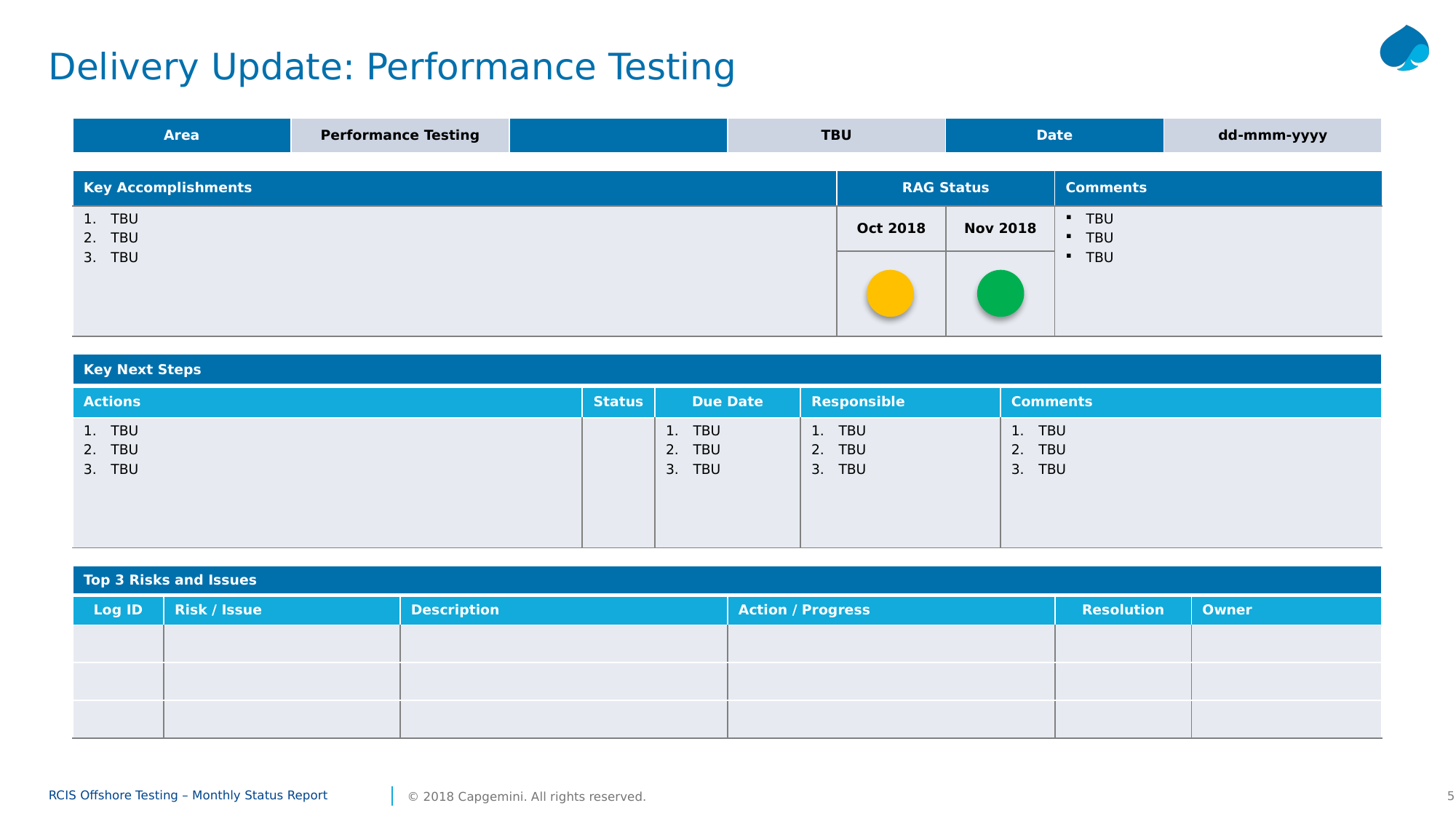

# Delivery Update: Performance Testing
| Area | Performance Testing |  | TBU | Date | dd-mmm-yyyy |
| --- | --- | --- | --- | --- | --- |
| Key Accomplishments | RAG Status |  | Comments |
| --- | --- | --- | --- |
| TBU TBU TBU | Oct 2018 | Nov 2018 | TBU TBU TBU |
|  |  |  |  |

| Key Next Steps |  |  |  |  |
| --- | --- | --- | --- | --- |
| Actions | Status | Due Date | Responsible | Comments |
| TBU TBU TBU |  | TBU TBU TBU | TBU TBU TBU | TBU TBU TBU |
| Top 3 Risks and Issues |  |  |  |  |  |
| --- | --- | --- | --- | --- | --- |
| Log ID | Risk / Issue | Description | Action / Progress | Resolution | Owner |
|  |  |  |  |  |  |
|  |  |  |  |  |  |
|  |  |  |  |  |  |